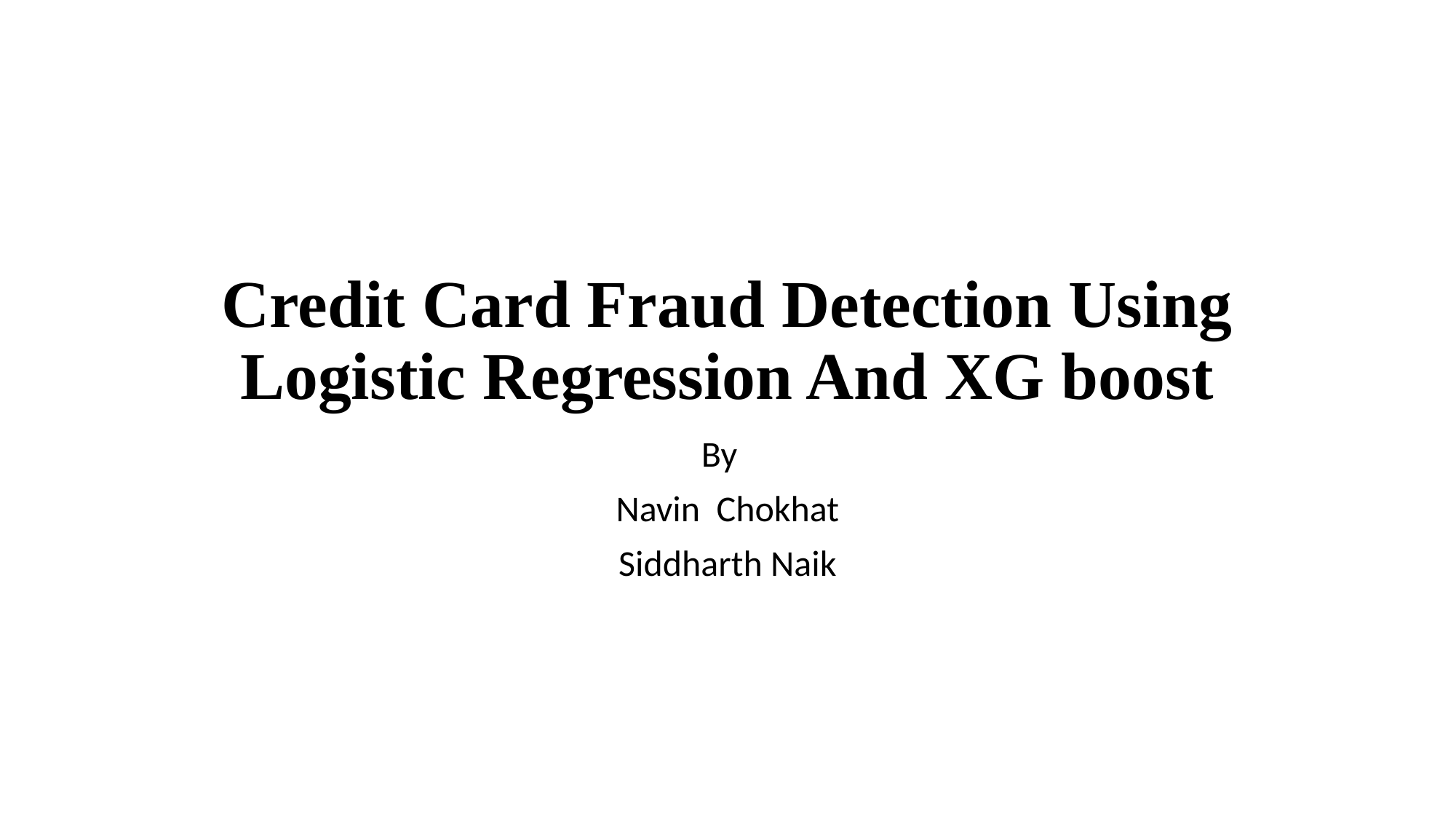

# Credit Card Fraud Detection Using Logistic Regression And XG boost
By
Navin  Chokhat
Siddharth Naik